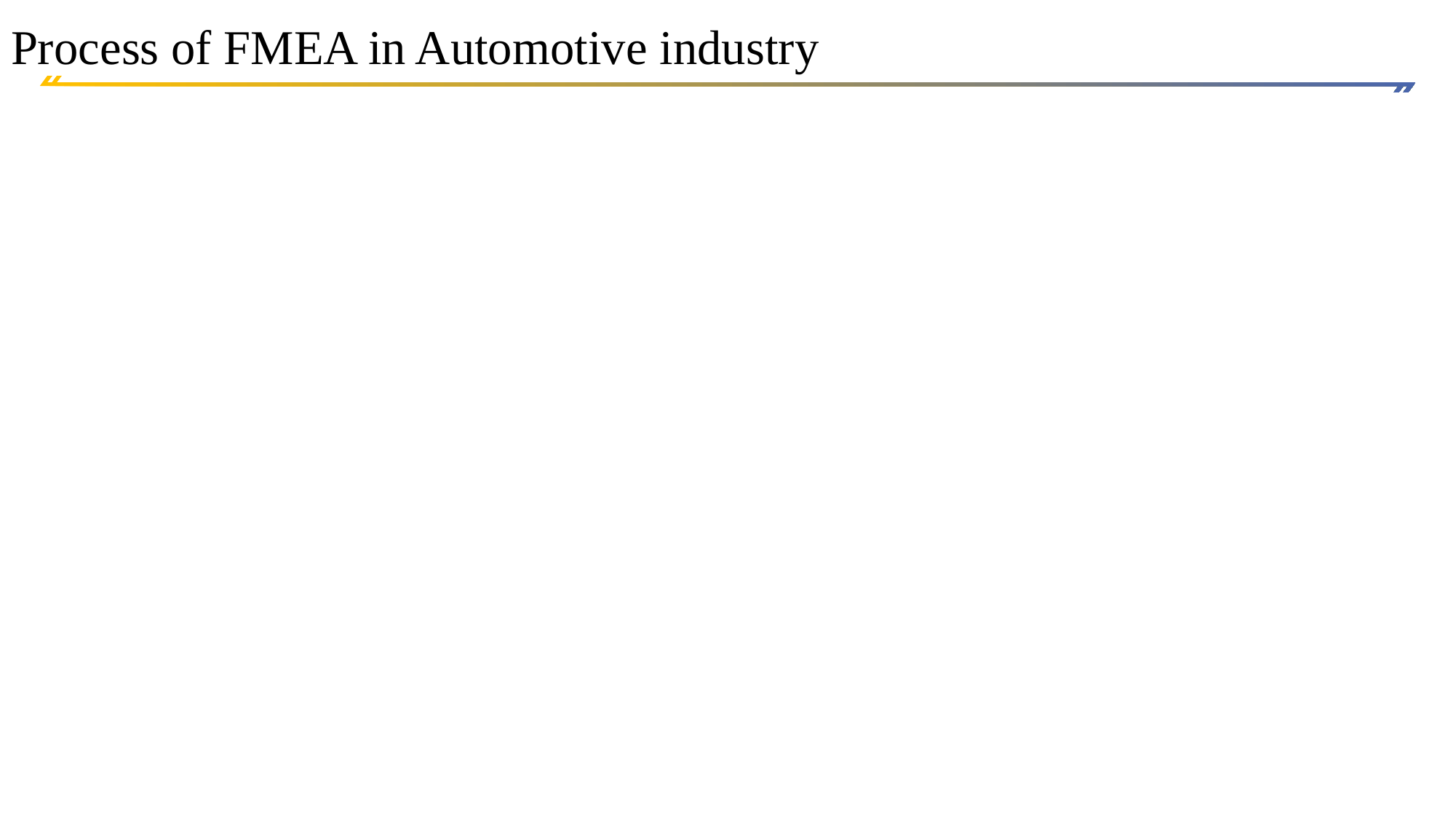

# Process of FMEA in Automotive industry